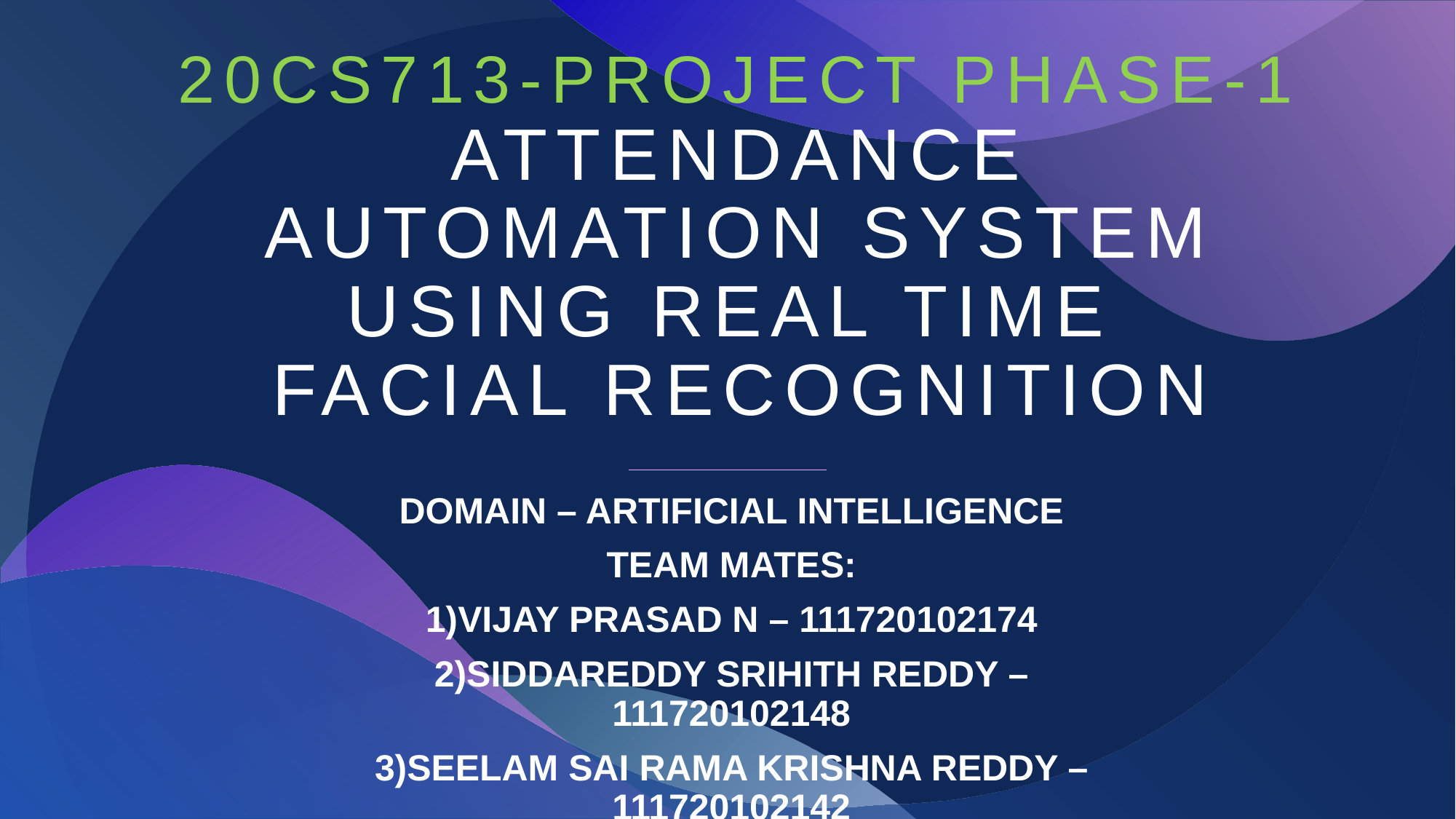

# 20CS713-PROJECT PHASE-1 Attendance automation system using real time
facial recognitioN
DOMAIN – ARTIFICIAL INTELLIGENCE
TEAM MATES:
1)VIJAY PRASAD N – 111720102174
2)SIDDAREDDY SRIHITH REDDY – 111720102148
3)SEELAM SAI RAMA KRISHNA REDDY – 111720102142
MENTOR-M.P KARTHIKEYAN